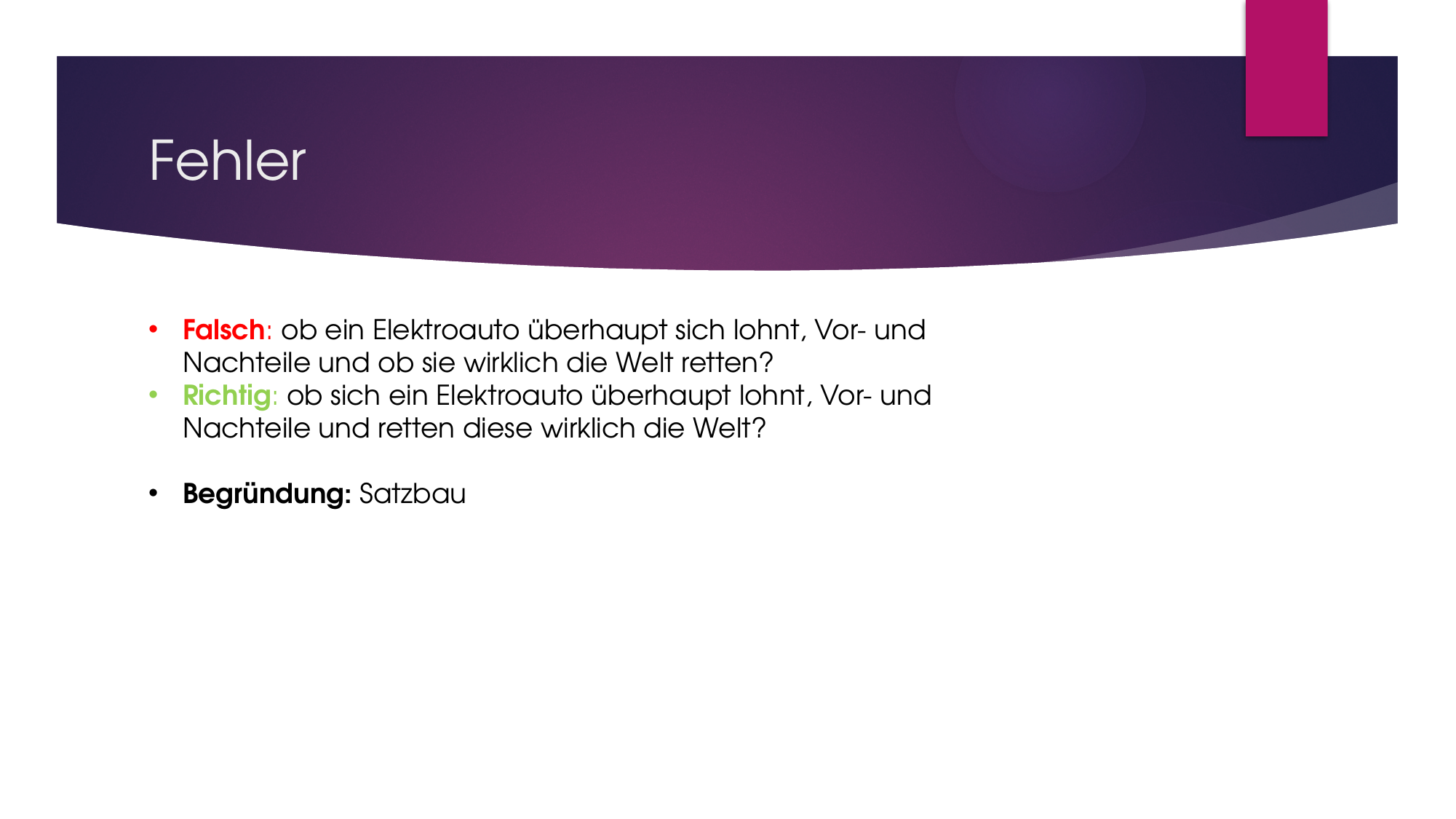

# Fehler
Falsch: ob ein Elektroauto überhaupt sich lohnt, Vor- und Nachteile und ob sie wirklich die Welt retten?
Richtig: ob sich ein Elektroauto überhaupt lohnt, Vor- und Nachteile und retten diese wirklich die Welt?

Begründung: Satzbau